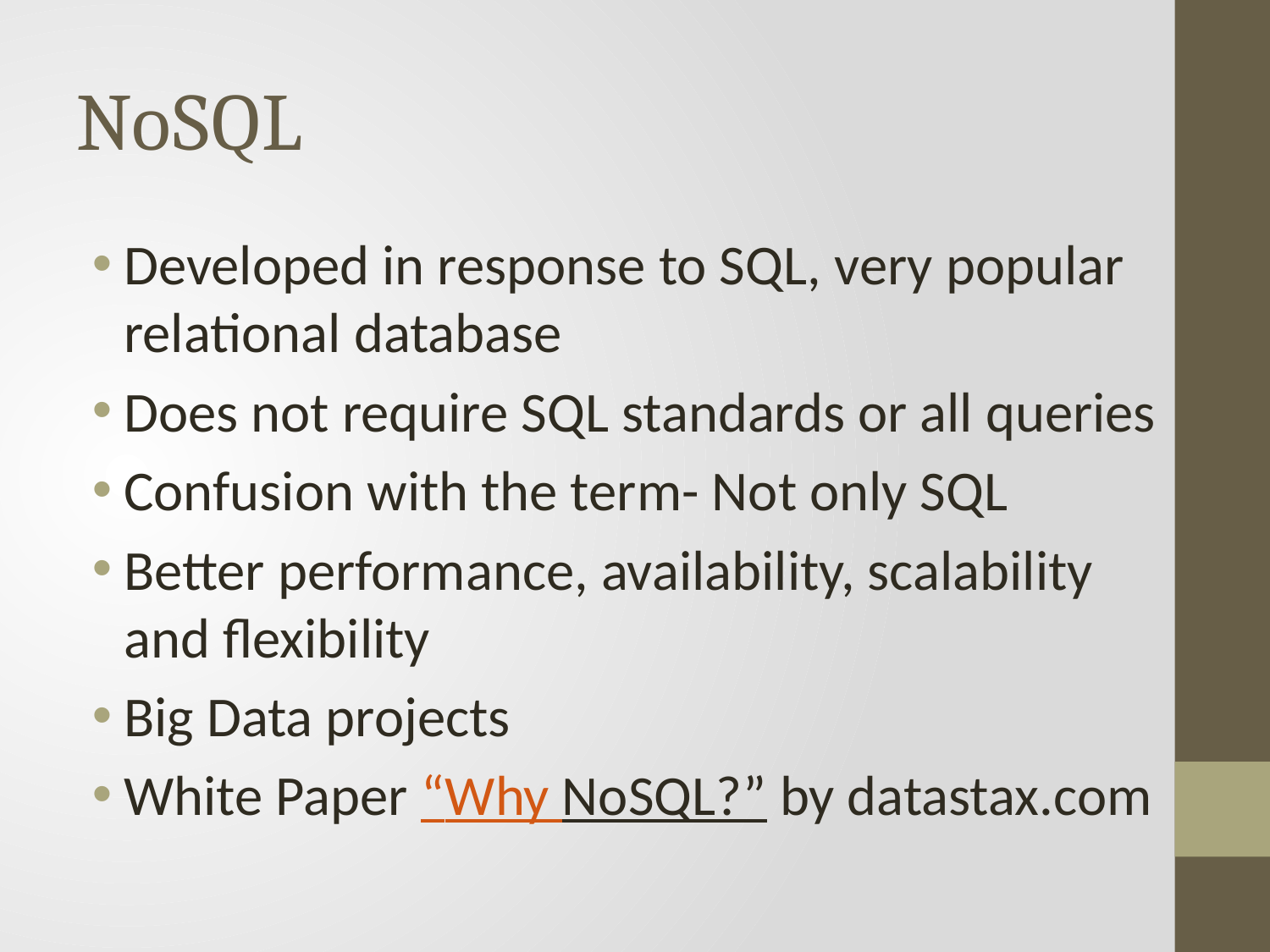

# NoSQL
Developed in response to SQL, very popular relational database
Does not require SQL standards or all queries
Confusion with the term- Not only SQL
Better performance, availability, scalability and flexibility
Big Data projects
White Paper “Why NoSQL?” by datastax.com